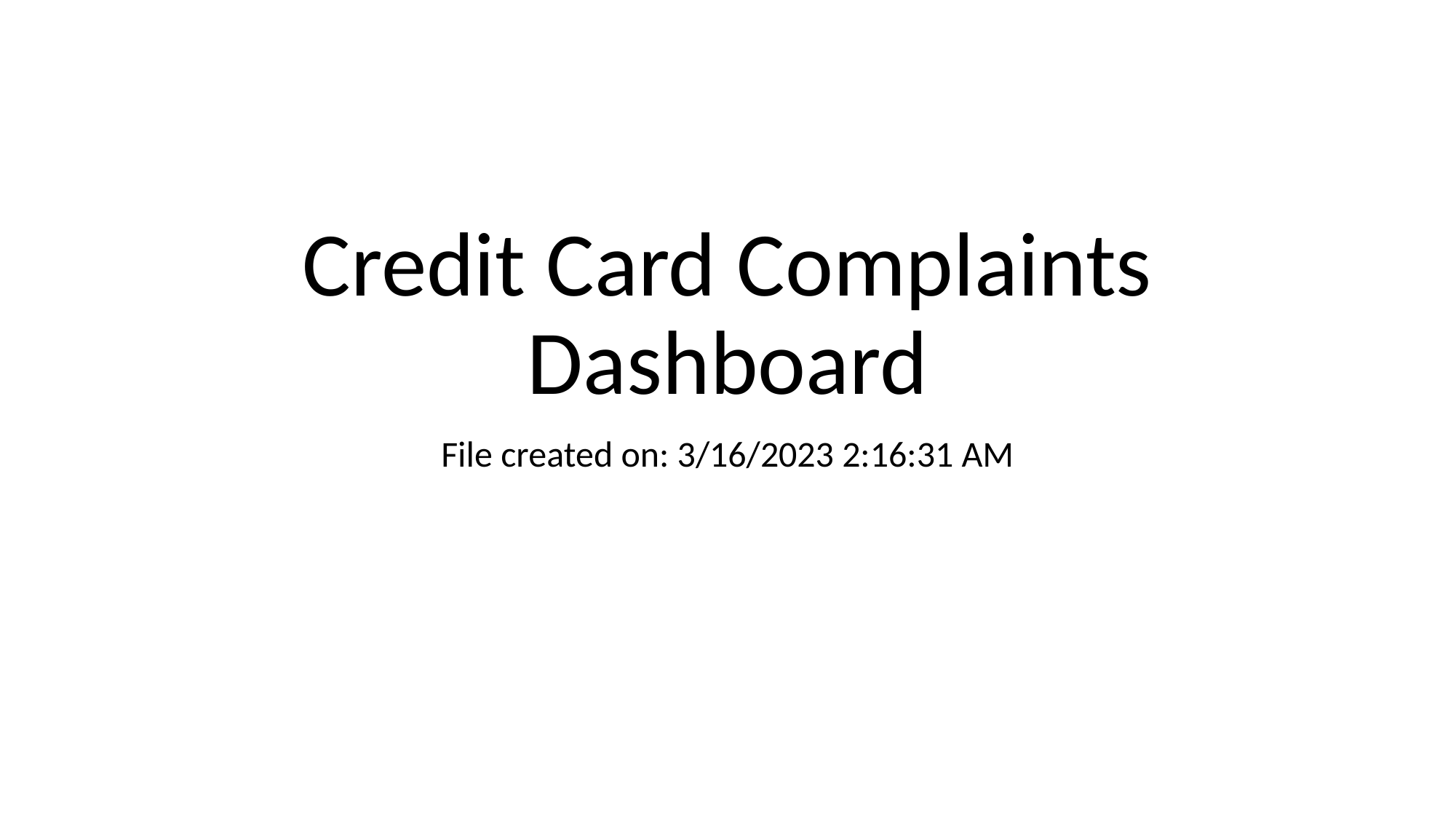

# Credit Card Complaints Dashboard
File created on: 3/16/2023 2:16:31 AM